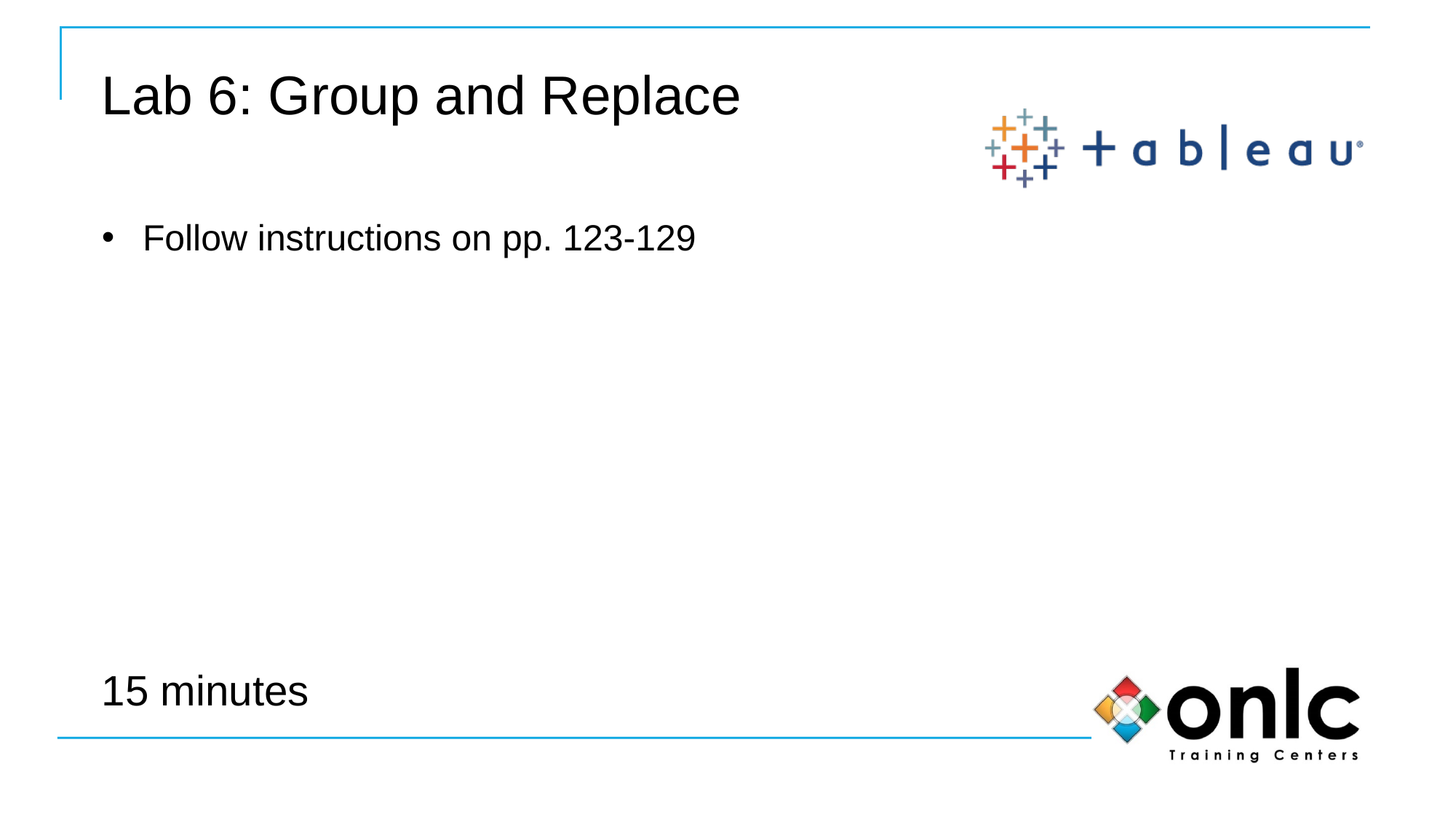

# Lab 6: Group and Replace
Follow instructions on pp. 123-129
15 minutes